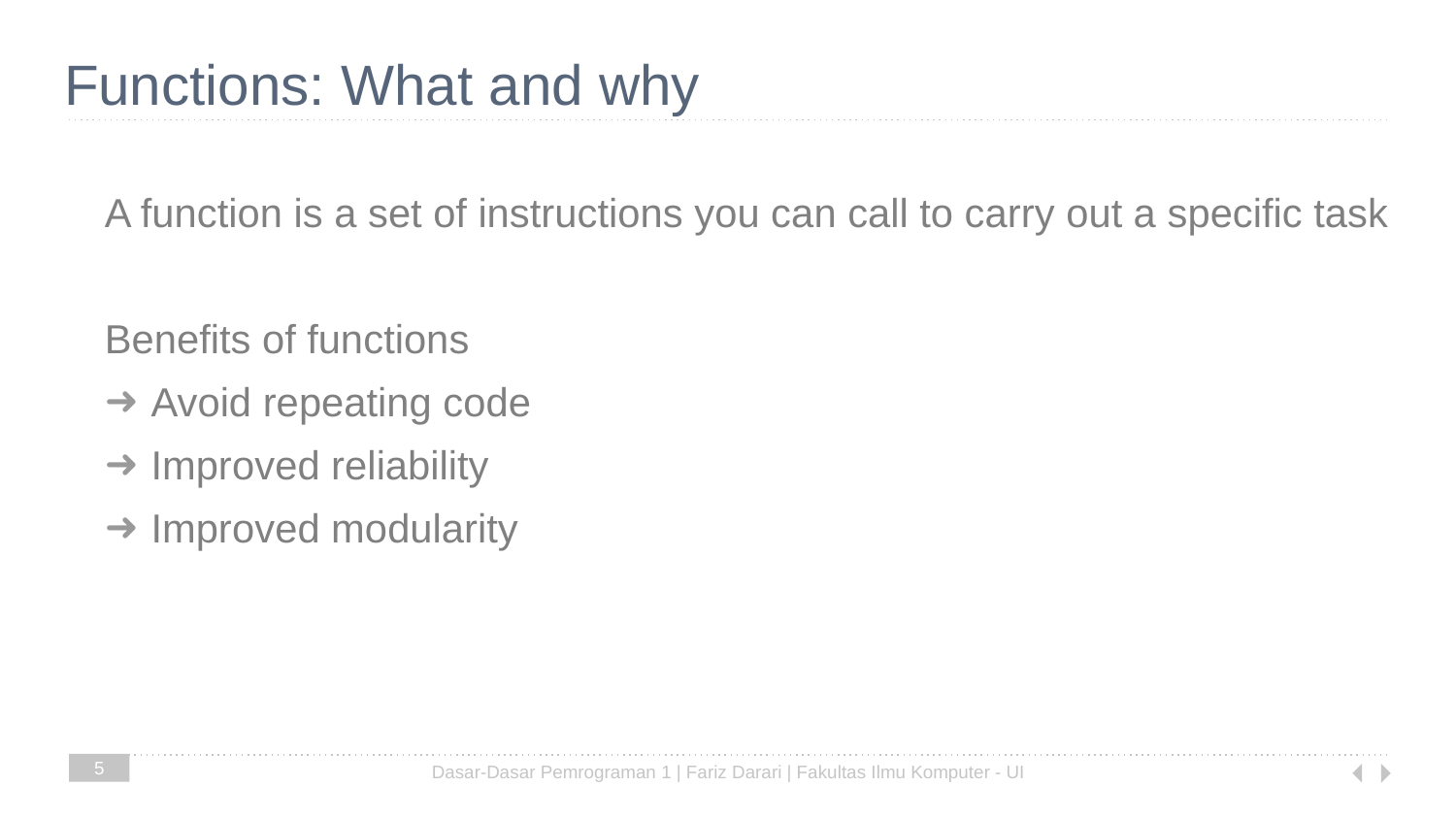

# Functions: What and why
A function is a set of instructions you can call to carry out a specific task

Benefits of functions
Avoid repeating code
Improved reliability
Improved modularity
5